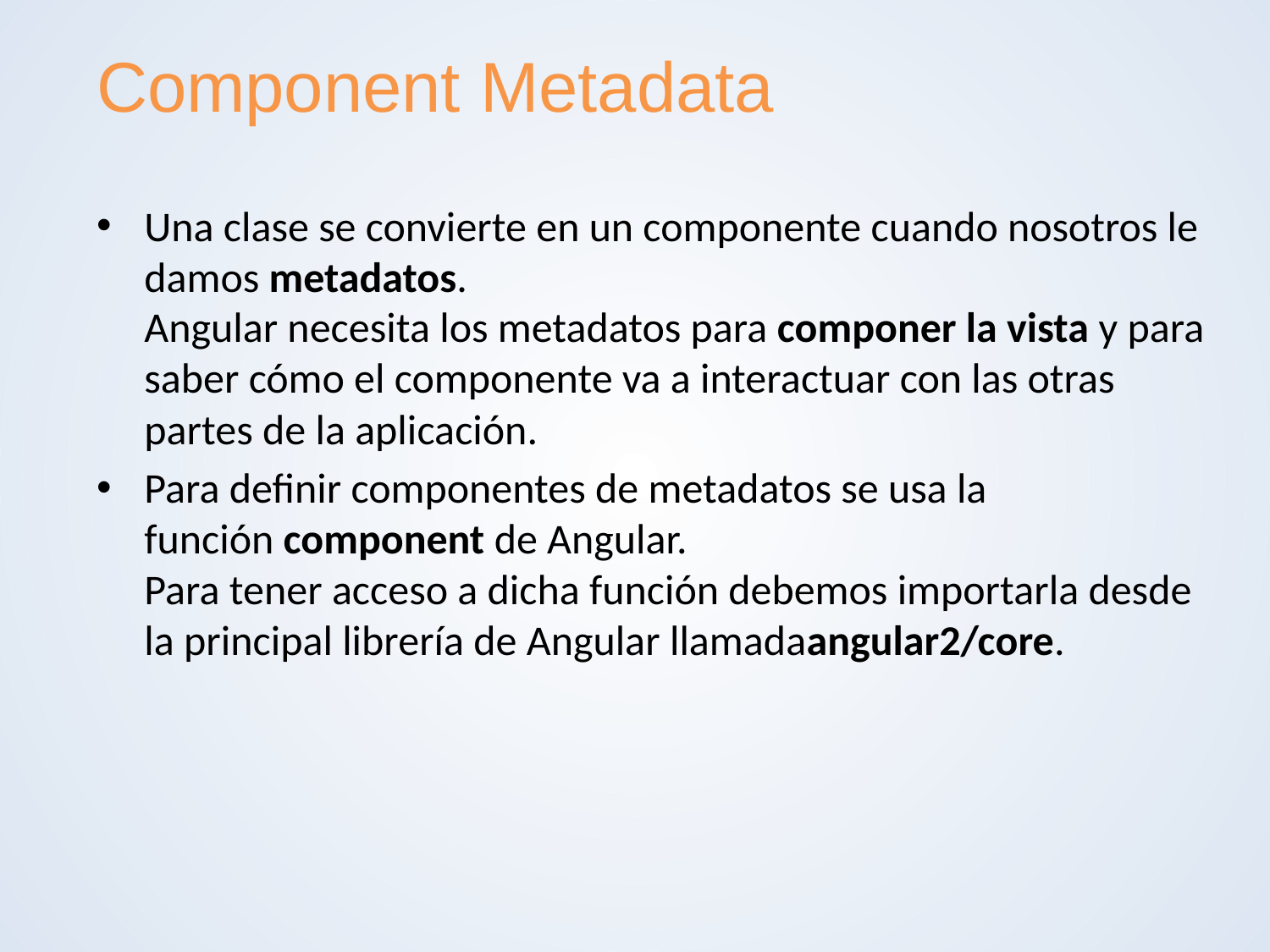

# Component Metadata
Una clase se convierte en un componente cuando nosotros le damos metadatos.
Angular necesita los metadatos para componer la vista y para saber cómo el componente va a interactuar con las otras partes de la aplicación.
Para definir componentes de metadatos se usa la función component de Angular.
Para tener acceso a dicha función debemos importarla desde la principal librería de Angular llamadaangular2/core.